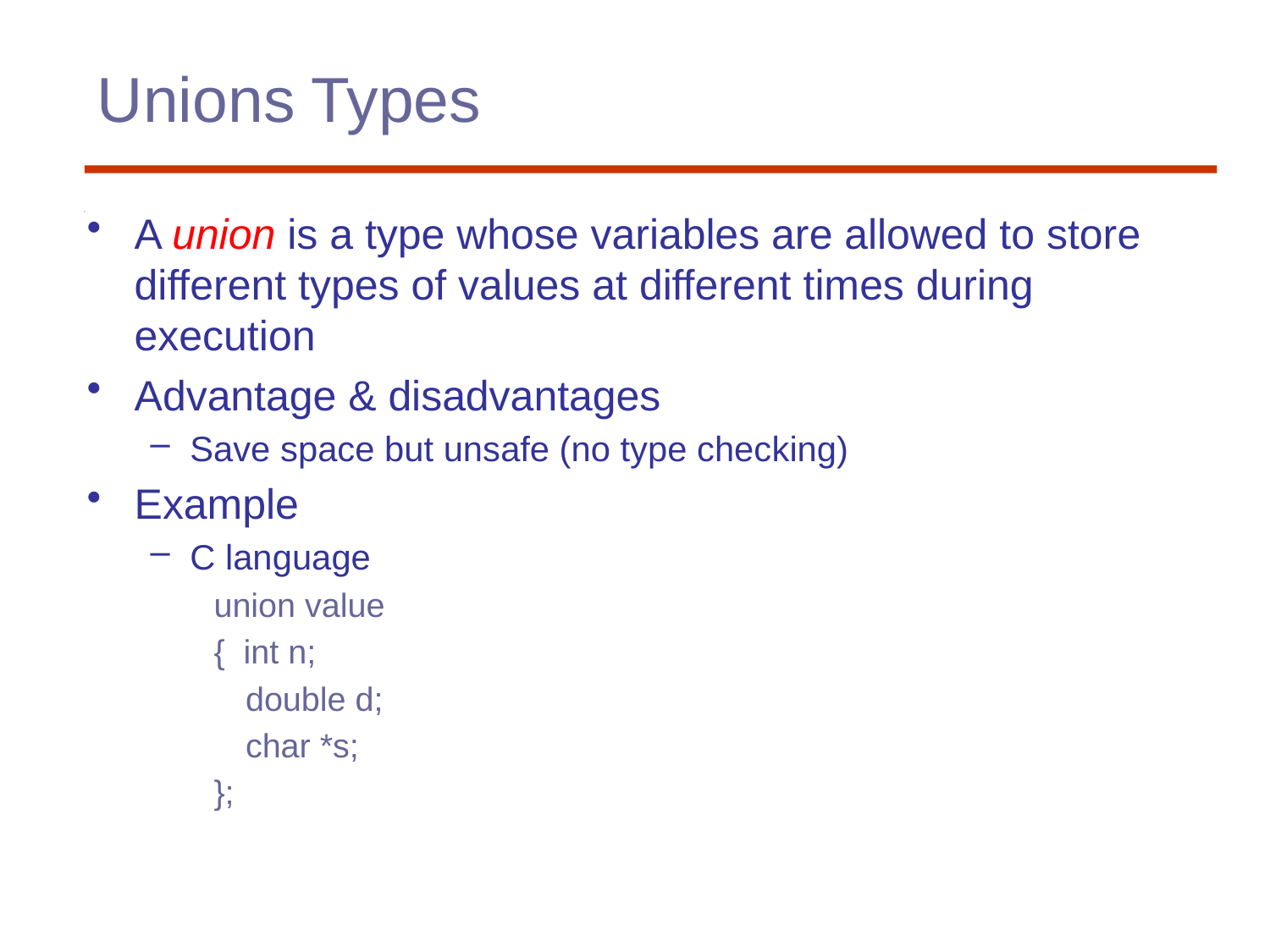

# Unions Types
A union is a type whose variables are allowed to store different types of values at different times during execution
Advantage & disadvantages
Save space but unsafe (no type checking)
Example
C language
union value
{  int n;
	double d;
	char *s;
};